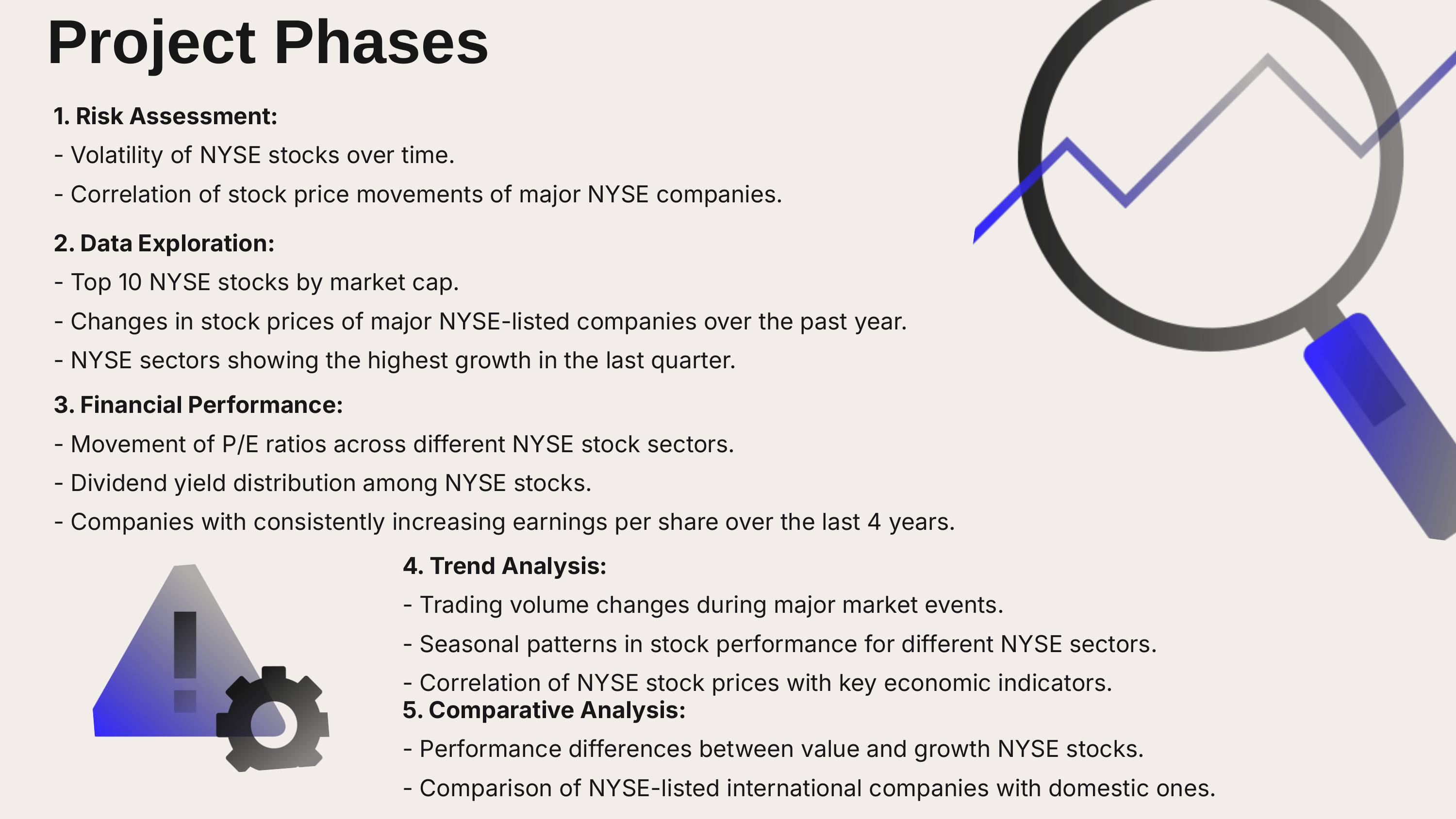

Project Phases
1. Risk Assessment:
- Volatility of NYSE stocks over time.
- Correlation of stock price movements of major NYSE companies.
2. Data Exploration:
- Top 10 NYSE stocks by market cap.
- Changes in stock prices of major NYSE-listed companies over the past year.
- NYSE sectors showing the highest growth in the last quarter.
3. Financial Performance:
- Movement of P/E ratios across different NYSE stock sectors.
- Dividend yield distribution among NYSE stocks.
- Companies with consistently increasing earnings per share over the last 4 years.
4. Trend Analysis:
- Trading volume changes during major market events.
- Seasonal patterns in stock performance for different NYSE sectors.
- Correlation of NYSE stock prices with key economic indicators.

5. Comparative Analysis:
- Performance differences between value and growth NYSE stocks.
- Comparison of NYSE-listed international companies with domestic ones.